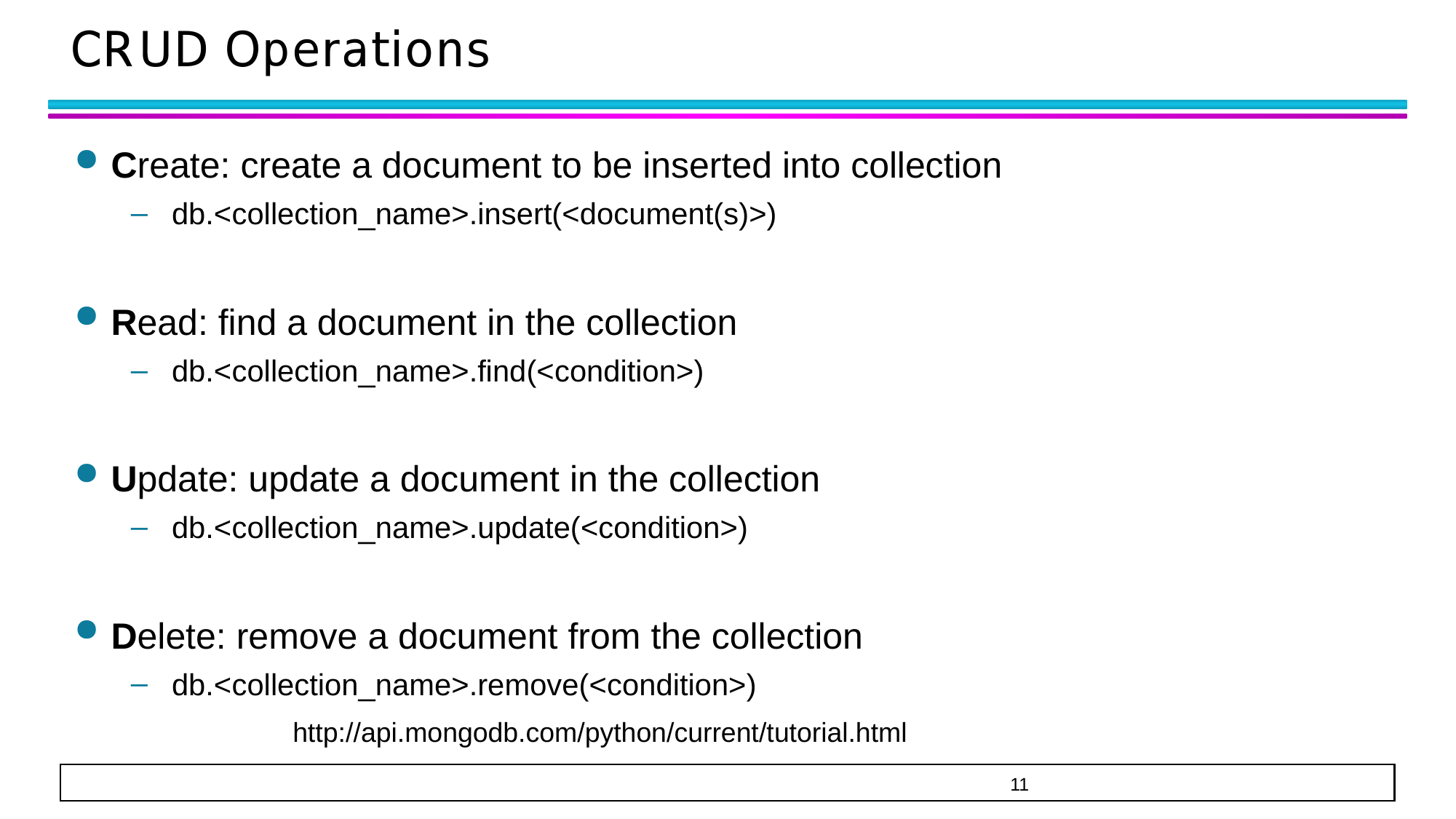

# CRUD Operations
Create: create a document to be inserted into collection
db.<collection_name>.insert(<document(s)>)

Read: find a document in the collection
db.<collection_name>.find(<condition>)

Update: update a document in the collection
db.<collection_name>.update(<condition>)

Delete: remove a document from the collection
db.<collection_name>.remove(<condition>)
http://api.mongodb.com/python/current/tutorial.html